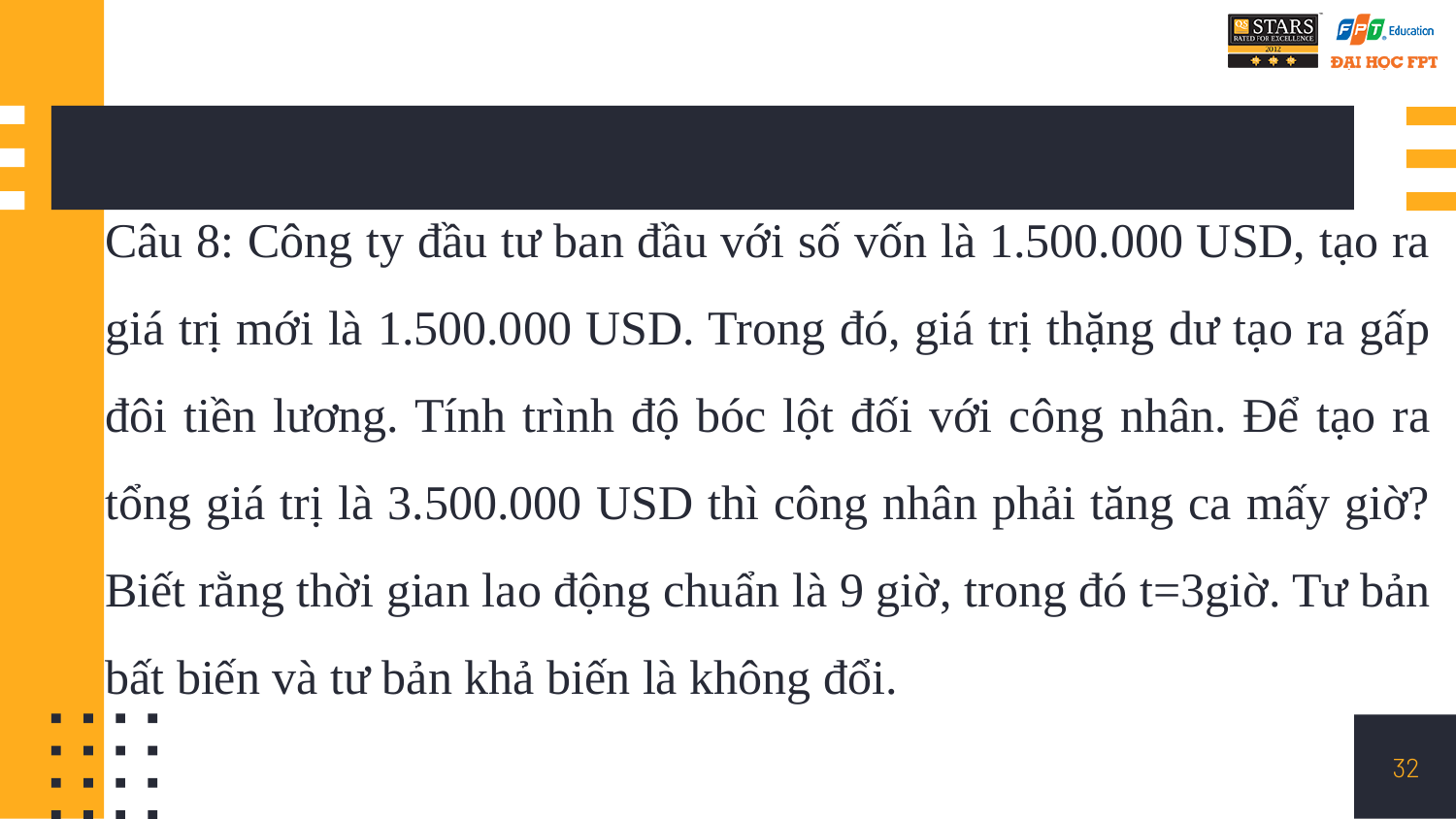

Câu 8: Công ty đầu tư ban đầu với số vốn là 1.500.000 USD, tạo ra giá trị mới là 1.500.000 USD. Trong đó, giá trị thặng dư tạo ra gấp đôi tiền lương. Tính trình độ bóc lột đối với công nhân. Để tạo ra tổng giá trị là 3.500.000 USD thì công nhân phải tăng ca mấy giờ? Biết rằng thời gian lao động chuẩn là 9 giờ, trong đó t=3giờ. Tư bản bất biến và tư bản khả biến là không đổi.
32